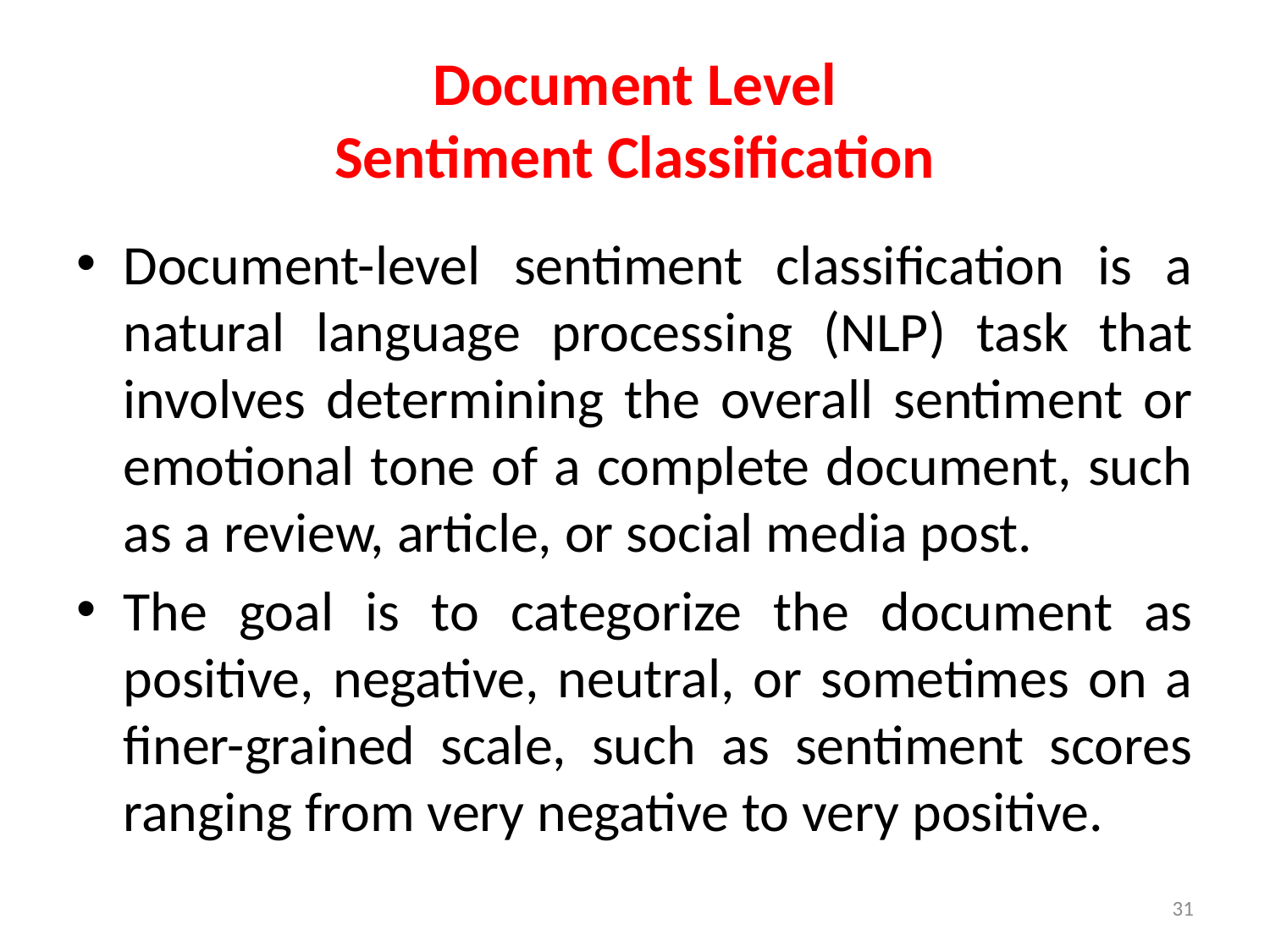

# Document Level Sentiment Classification
Document-level sentiment classification is a natural language processing (NLP) task that involves determining the overall sentiment or emotional tone of a complete document, such as a review, article, or social media post.
The goal is to categorize the document as positive, negative, neutral, or sometimes on a finer-grained scale, such as sentiment scores ranging from very negative to very positive.
31